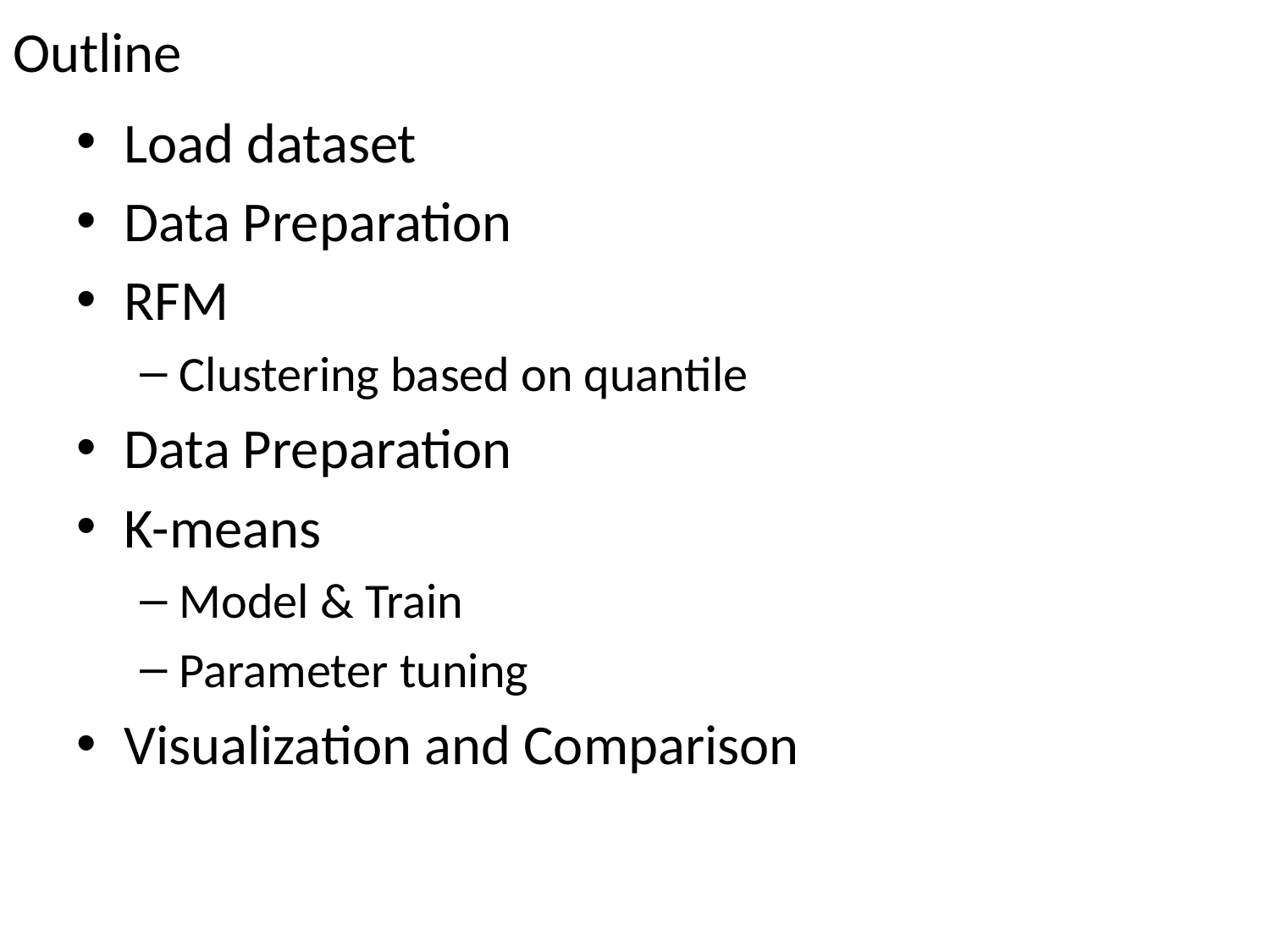

Outline
Load dataset
Data Preparation
RFM
Clustering based on quantile
Data Preparation
K-means
Model & Train
Parameter tuning
Visualization and Comparison